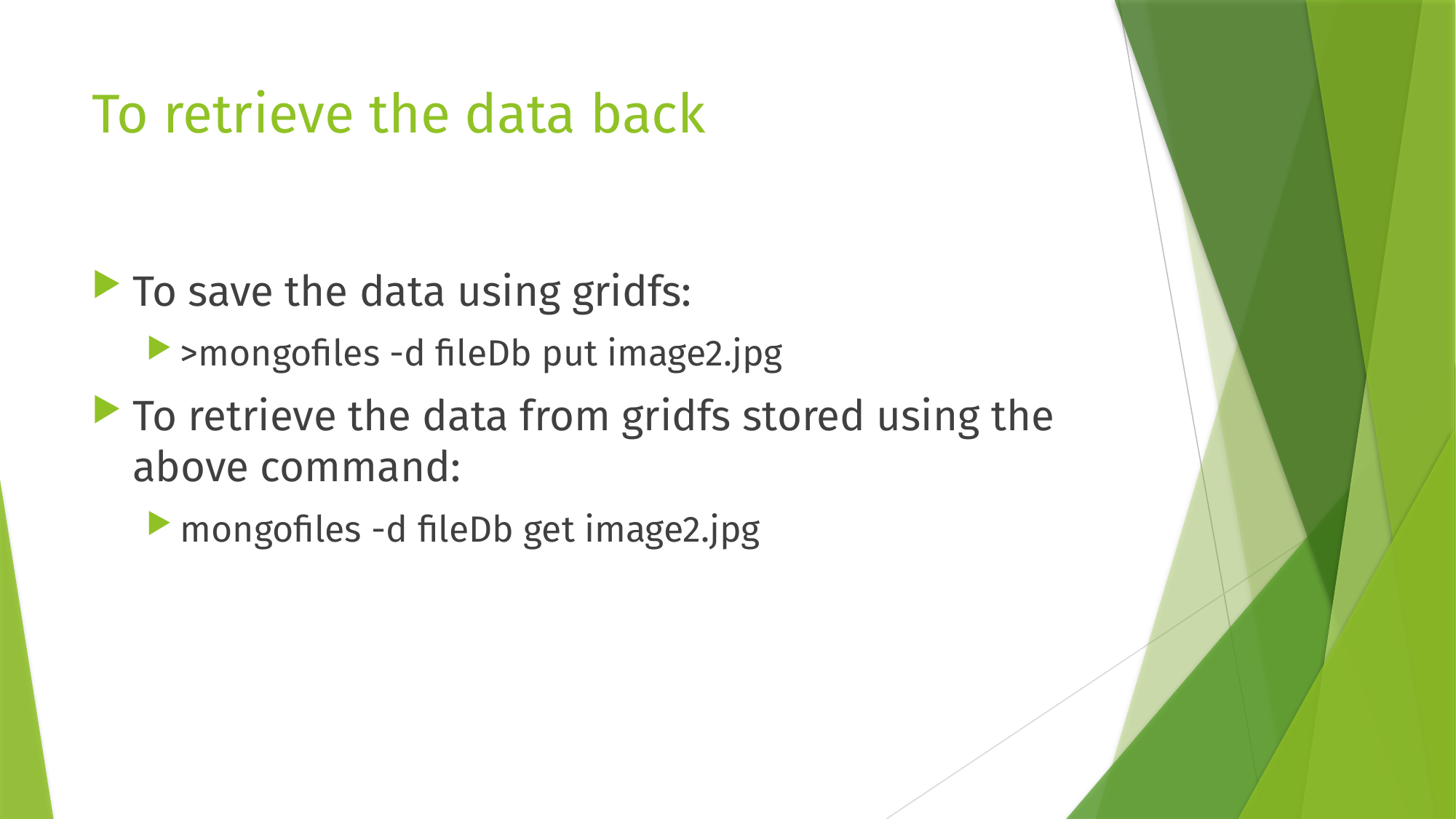

# To retrieve the data back
To save the data using gridfs:
>mongofiles -d fileDb put image2.jpg
To retrieve the data from gridfs stored using the above command:
mongofiles -d fileDb get image2.jpg